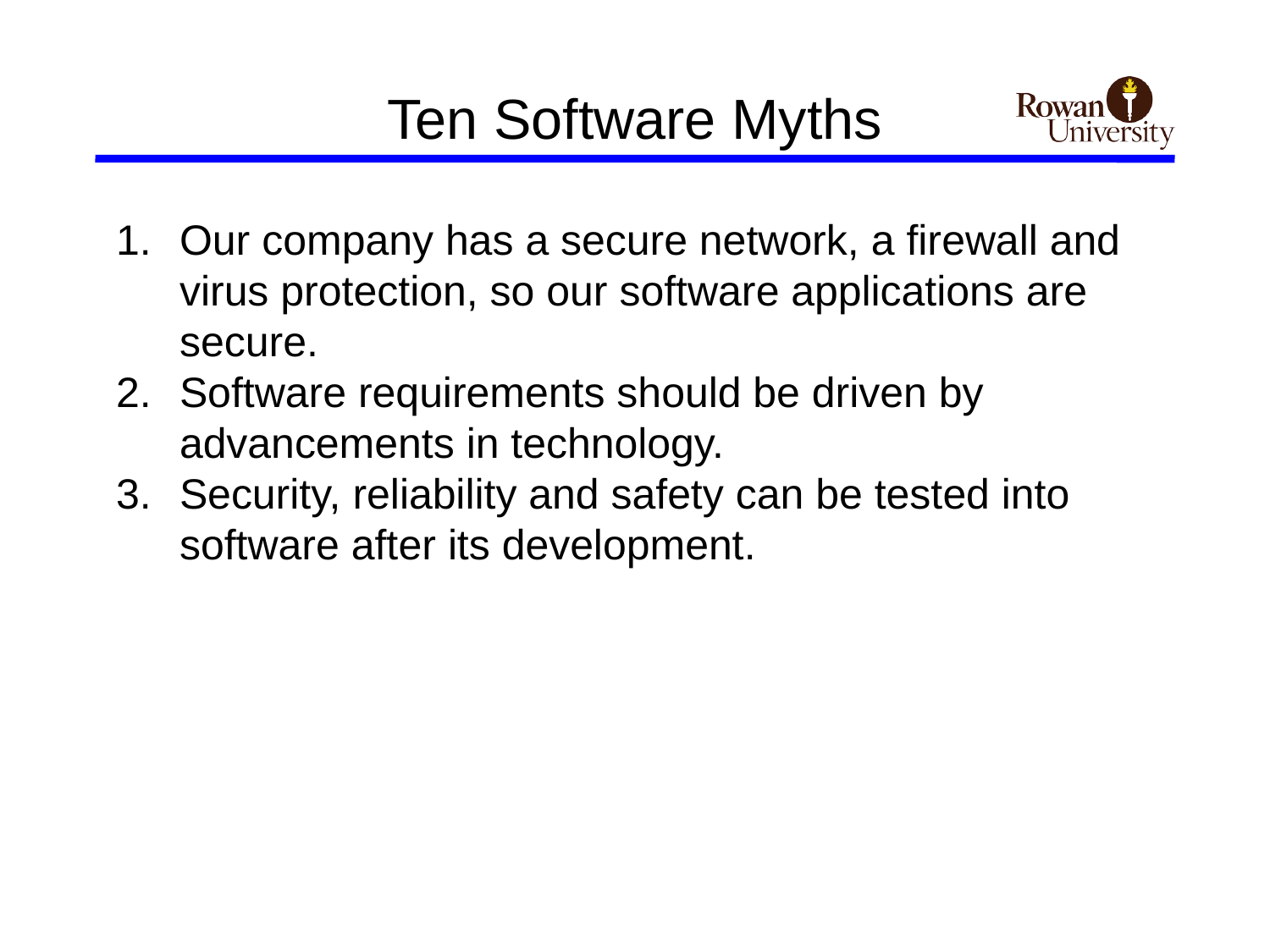

# Ten Software Myths
Our company has a secure network, a firewall and virus protection, so our software applications are secure.
Software requirements should be driven by advancements in technology.
Security, reliability and safety can be tested into software after its development.